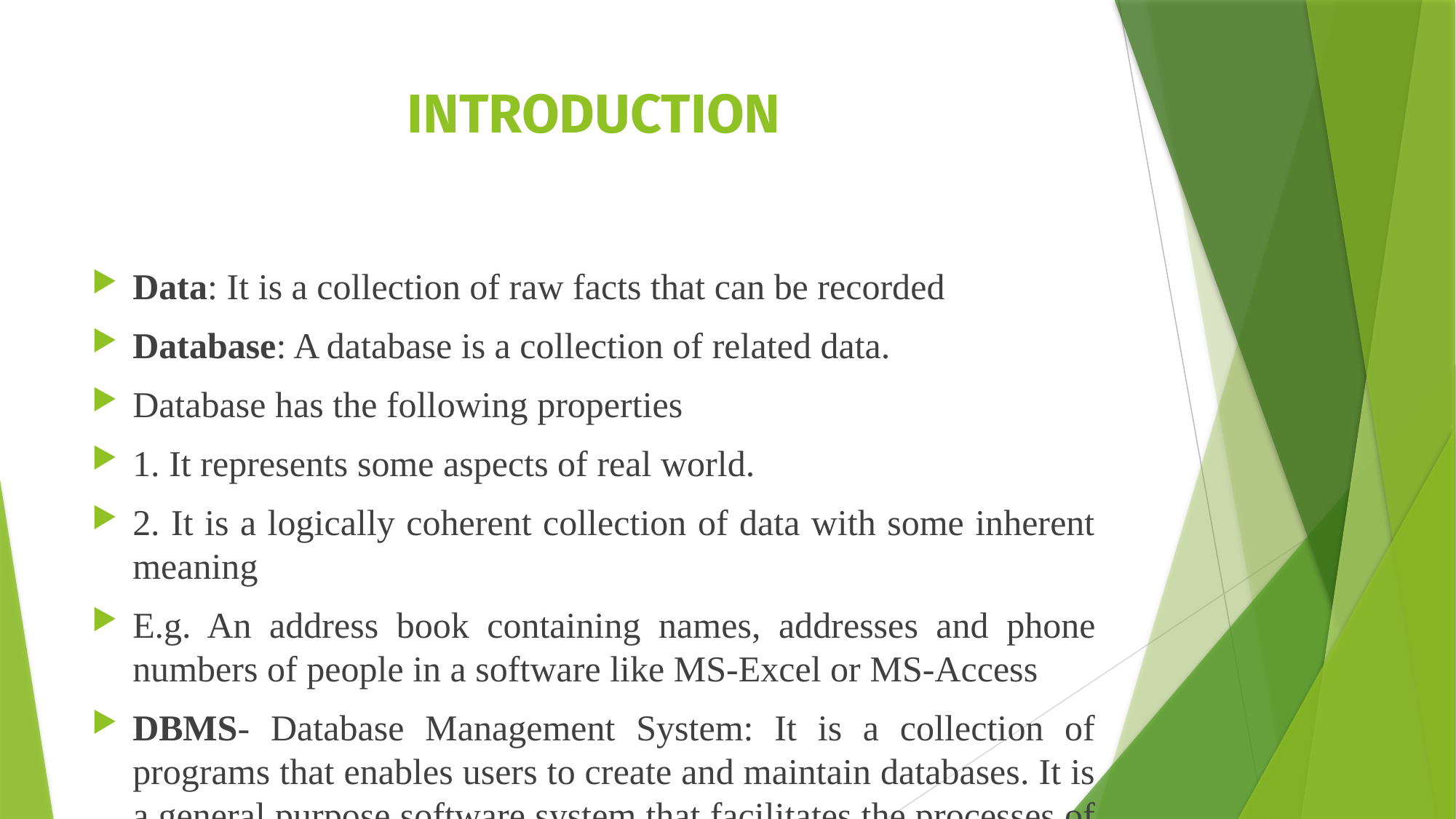

# INTRODUCTION
Data: It is a collection of raw facts that can be recorded
Database: A database is a collection of related data.
Database has the following properties
1. It represents some aspects of real world.
2. It is a logically coherent collection of data with some inherent meaning
E.g. An address book containing names, addresses and phone numbers of people in a software like MS-Excel or MS-Access
DBMS- Database Management System: It is a collection of programs that enables users to create and maintain databases. It is a general purpose software system that facilitates the processes of defining, constructing, manipulating and sharing the database amongst various users and applications